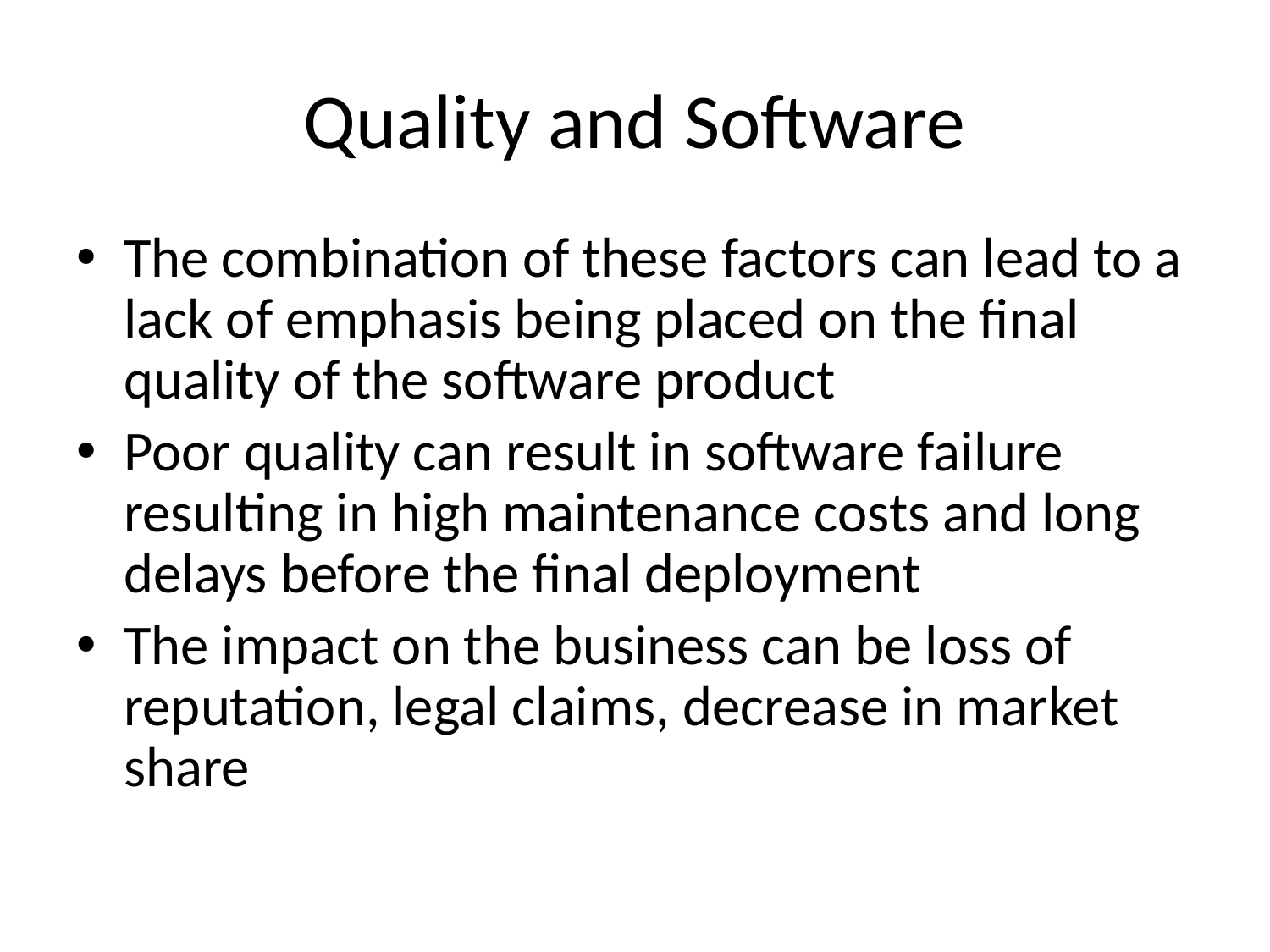

# Quality and Software
The combination of these factors can lead to a lack of emphasis being placed on the final quality of the software product
Poor quality can result in software failure resulting in high maintenance costs and long delays before the final deployment
The impact on the business can be loss of reputation, legal claims, decrease in market share